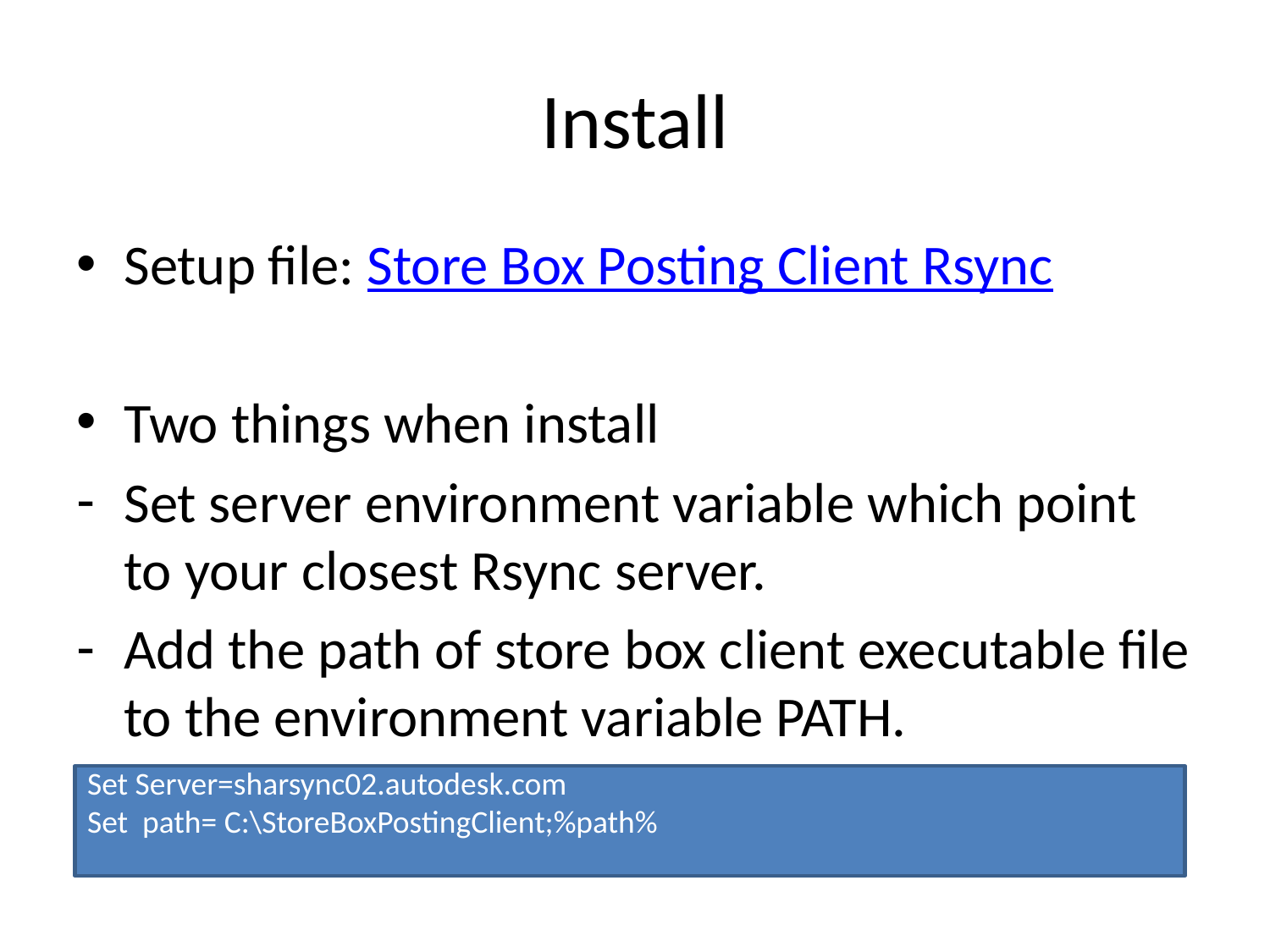

# Install
Setup file: Store Box Posting Client Rsync

Two things when install
Set server environment variable which point to your closest Rsync server.
Add the path of store box client executable file to the environment variable PATH.
Set Server=sharsync02.autodesk.com
Set  path= C:\StoreBoxPostingClient;%path%